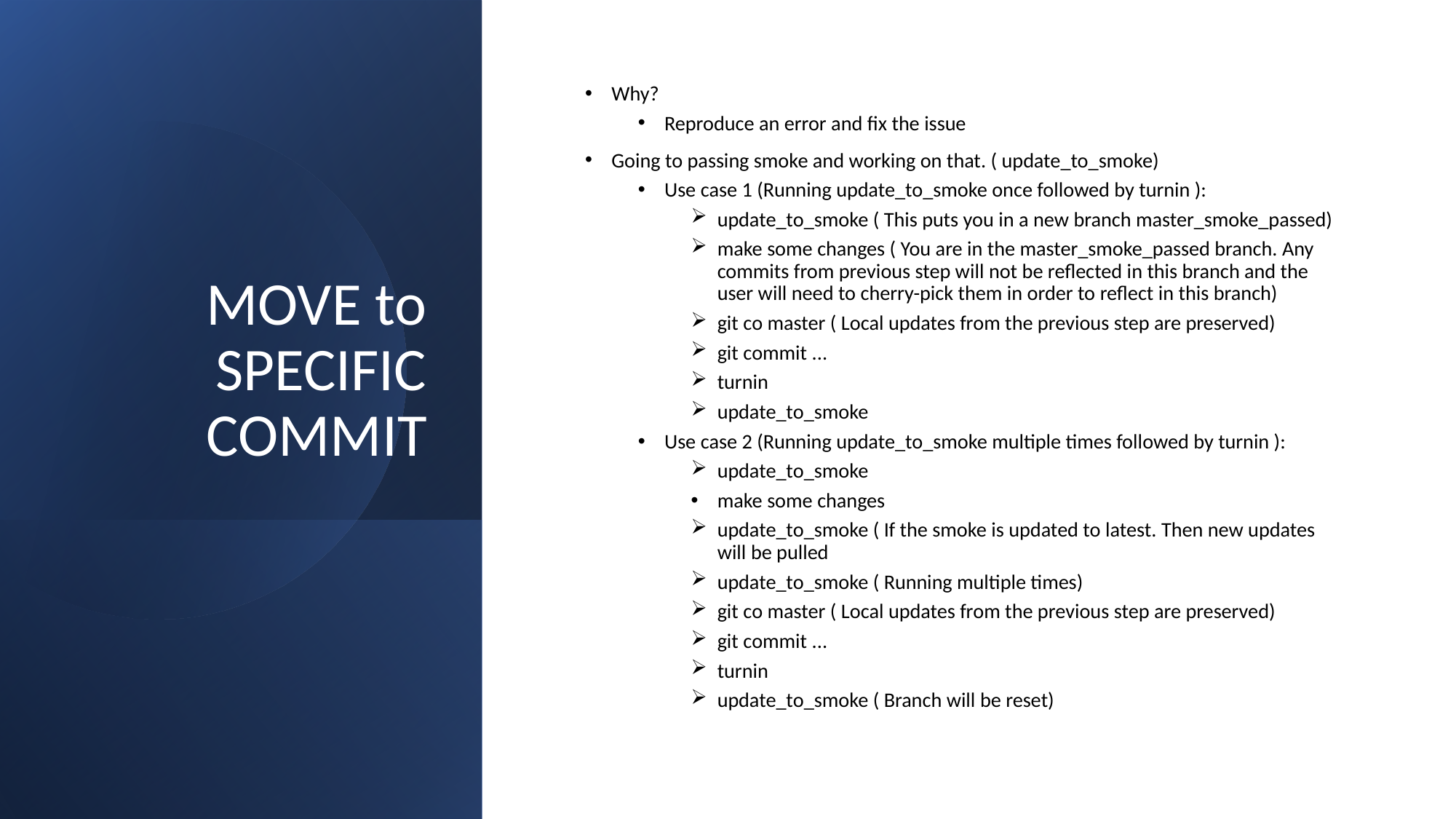

# MOVE to SPECIFIC COMMIT
Why?
Reproduce an error and fix the issue
Going to passing smoke and working on that. ( update_to_smoke)
Use case 1 (Running update_to_smoke once followed by turnin ):
update_to_smoke ( This puts you in a new branch master_smoke_passed)
make some changes ( You are in the master_smoke_passed branch. Any commits from previous step will not be reflected in this branch and the user will need to cherry-pick them in order to reflect in this branch)
git co master ( Local updates from the previous step are preserved)
git commit ...
turnin
update_to_smoke
Use case 2 (Running update_to_smoke multiple times followed by turnin ):
update_to_smoke
make some changes
update_to_smoke ( If the smoke is updated to latest. Then new updates will be pulled
update_to_smoke ( Running multiple times)
git co master ( Local updates from the previous step are preserved)
git commit ...
turnin
update_to_smoke ( Branch will be reset)